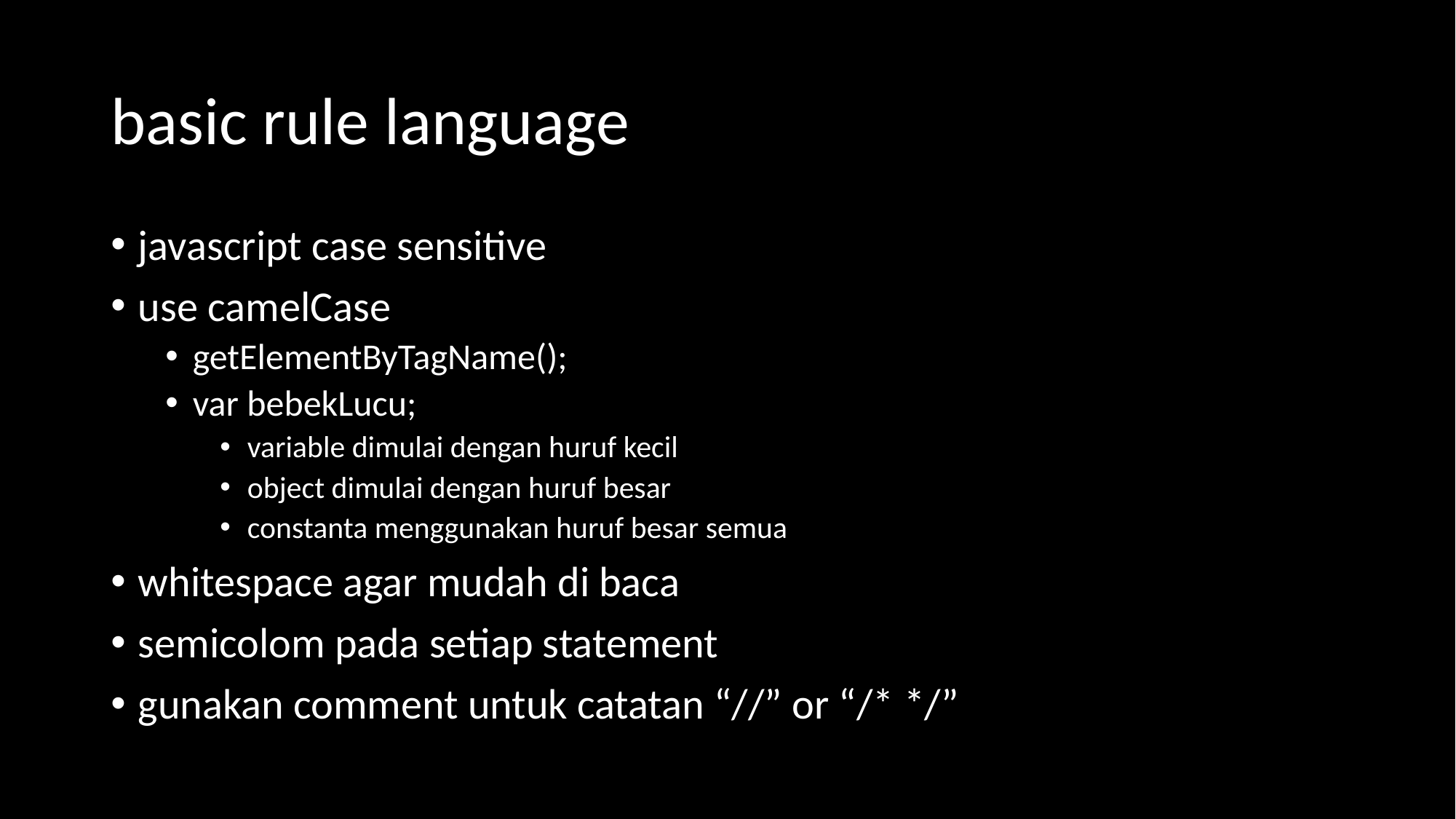

# basic rule language
javascript case sensitive
use camelCase
getElementByTagName();
var bebekLucu;
variable dimulai dengan huruf kecil
object dimulai dengan huruf besar
constanta menggunakan huruf besar semua
whitespace agar mudah di baca
semicolom pada setiap statement
gunakan comment untuk catatan “//” or “/* */”